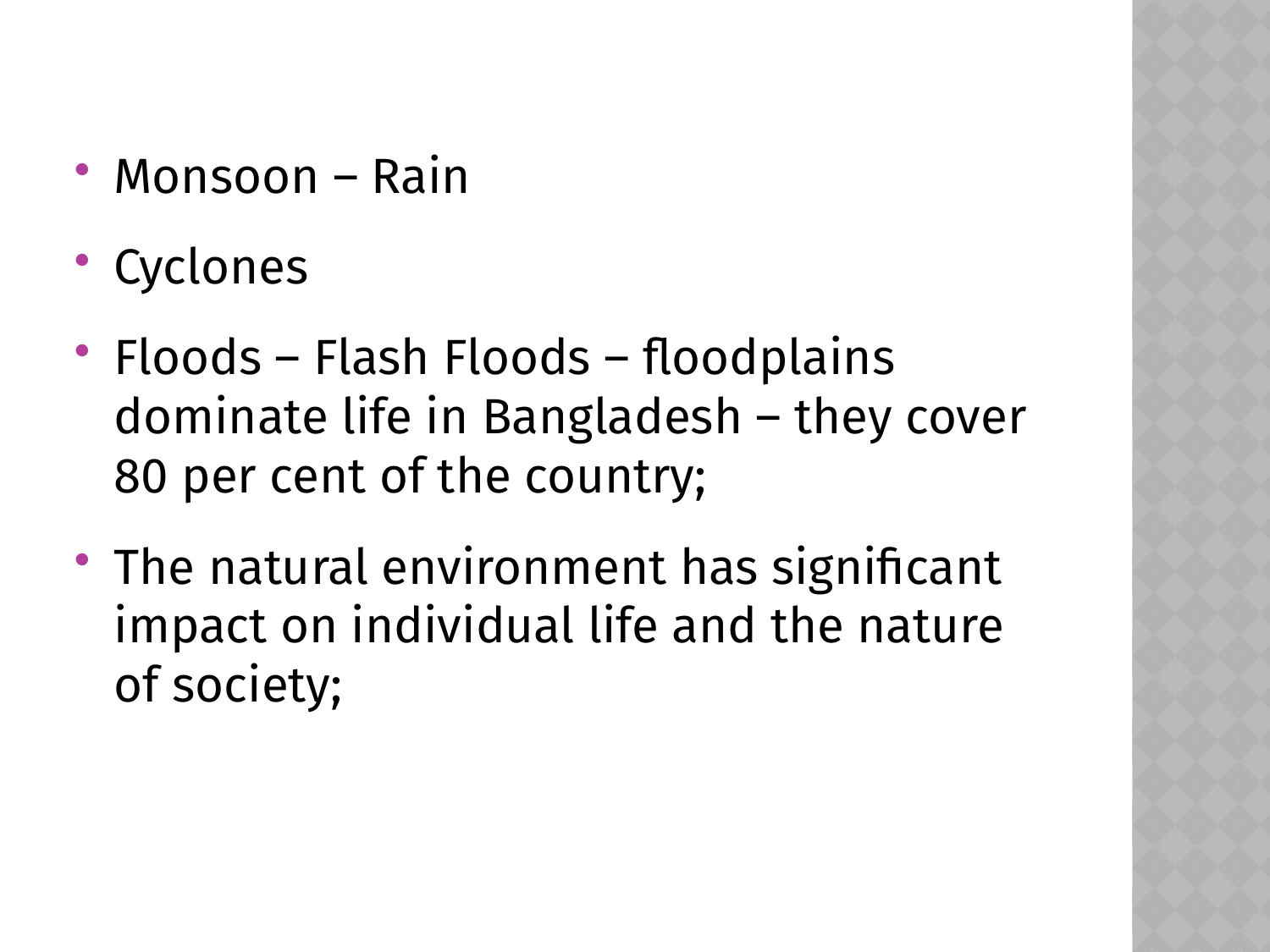

Monsoon – Rain
Cyclones
Floods – Flash Floods – floodplains dominate life in Bangladesh – they cover 80 per cent of the country;
The natural environment has significant impact on individual life and the nature of society;